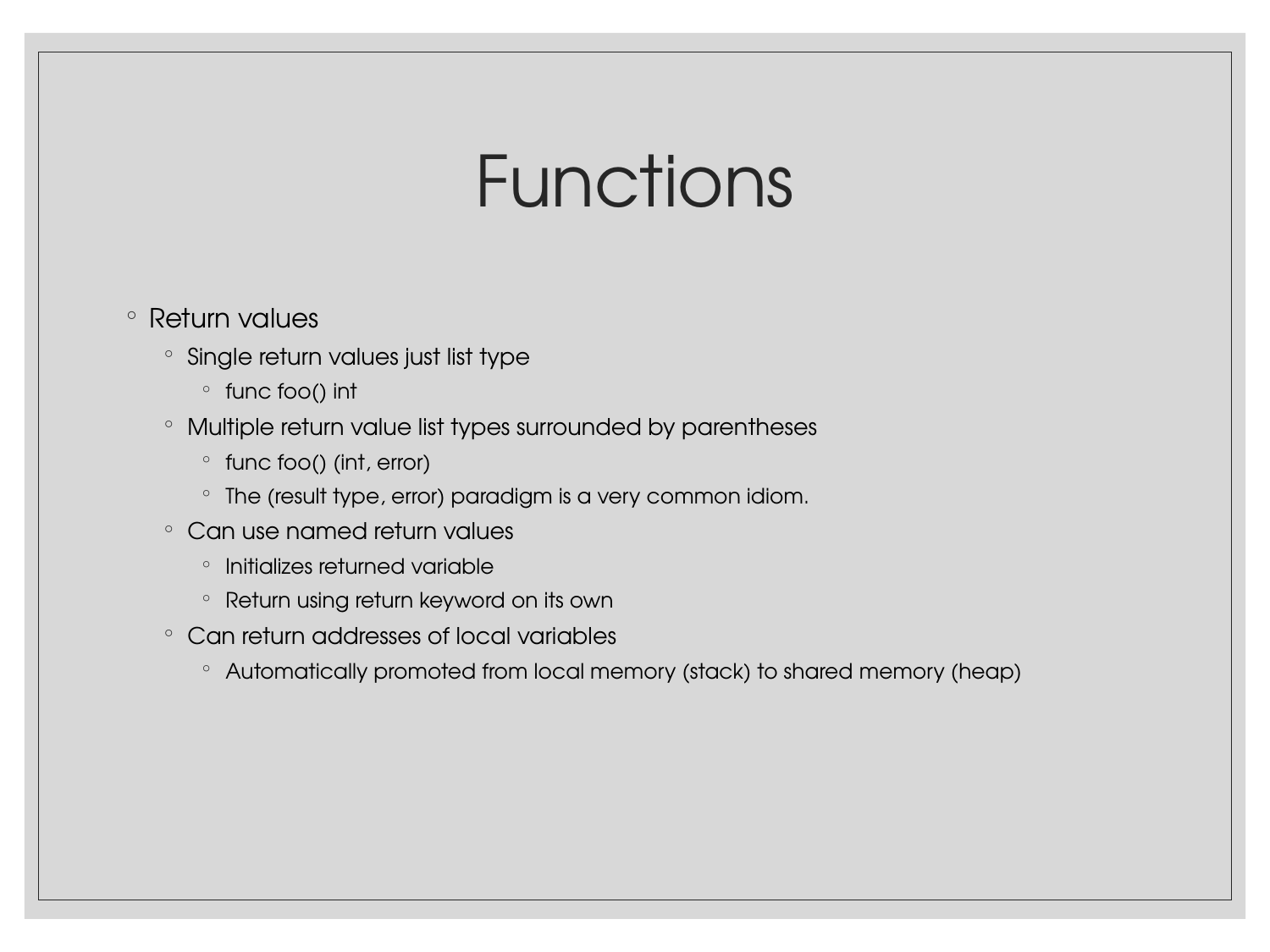

# Functions
Return values
Single return values just list type
func foo() int
Multiple return value list types surrounded by parentheses
func foo() (int, error)
The (result type, error) paradigm is a very common idiom.
Can use named return values
Initializes returned variable
Return using return keyword on its own
Can return addresses of local variables
Automatically promoted from local memory (stack) to shared memory (heap)